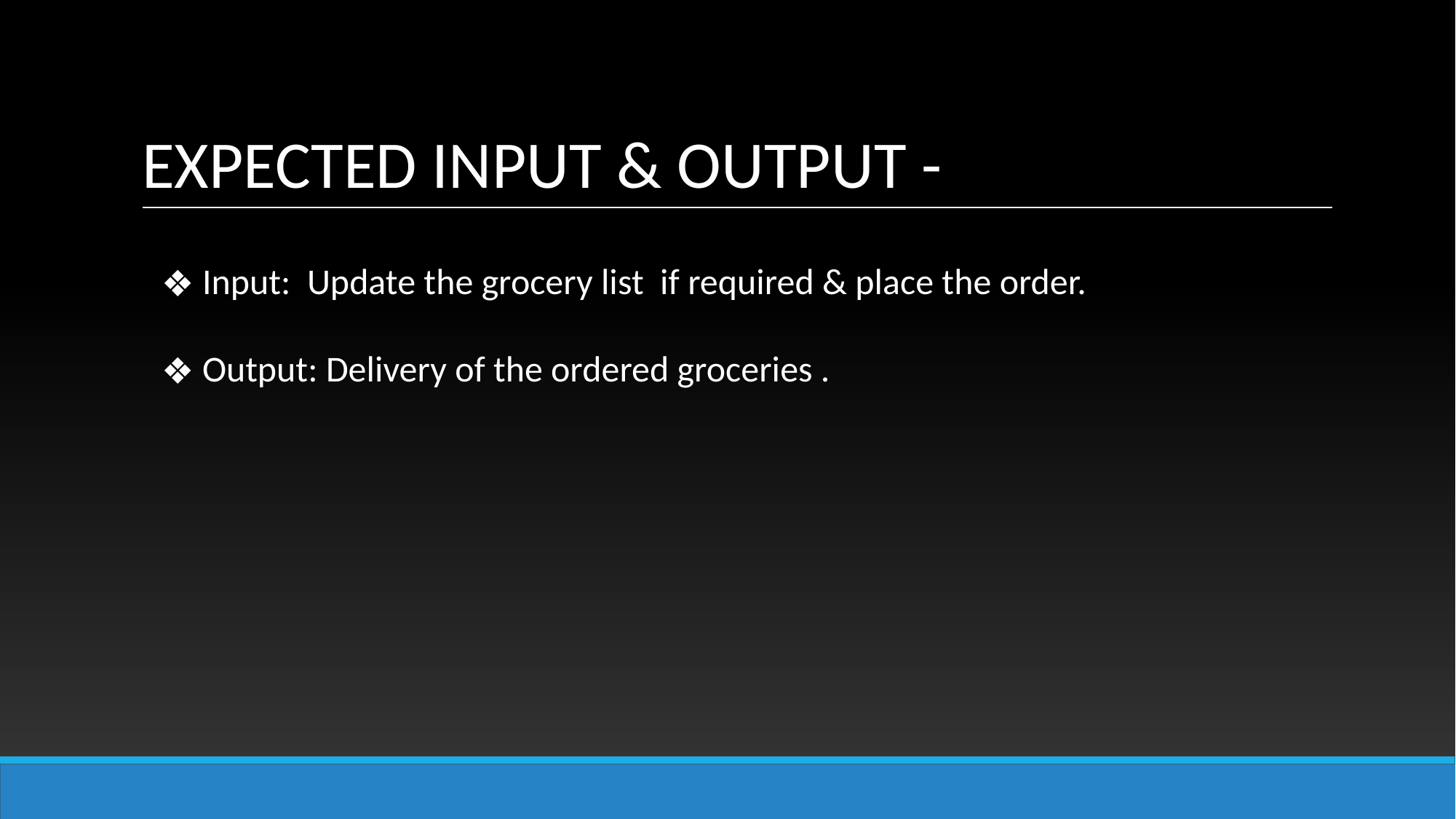

# EXPECTED INPUT & OUTPUT -

Input:  Update the grocery list  if required & place the order.

Output: Delivery of the ordered groceries .